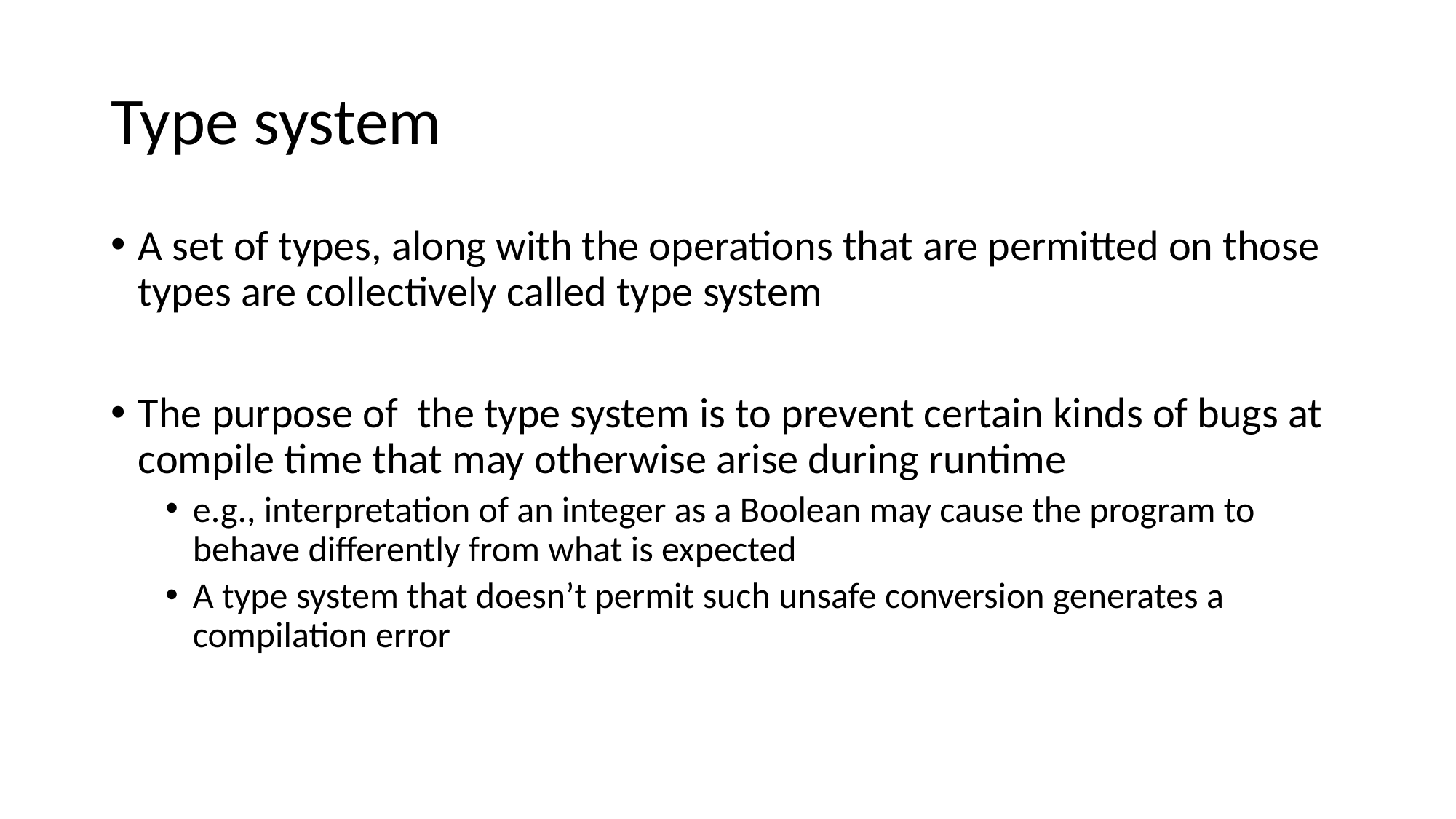

# Type system
A set of types, along with the operations that are permitted on those types are collectively called type system

The purpose of  the type system is to prevent certain kinds of bugs at compile time that may otherwise arise during runtime
e.g., interpretation of an integer as a Boolean may cause the program to behave differently from what is expected
A type system that doesn’t permit such unsafe conversion generates a compilation error